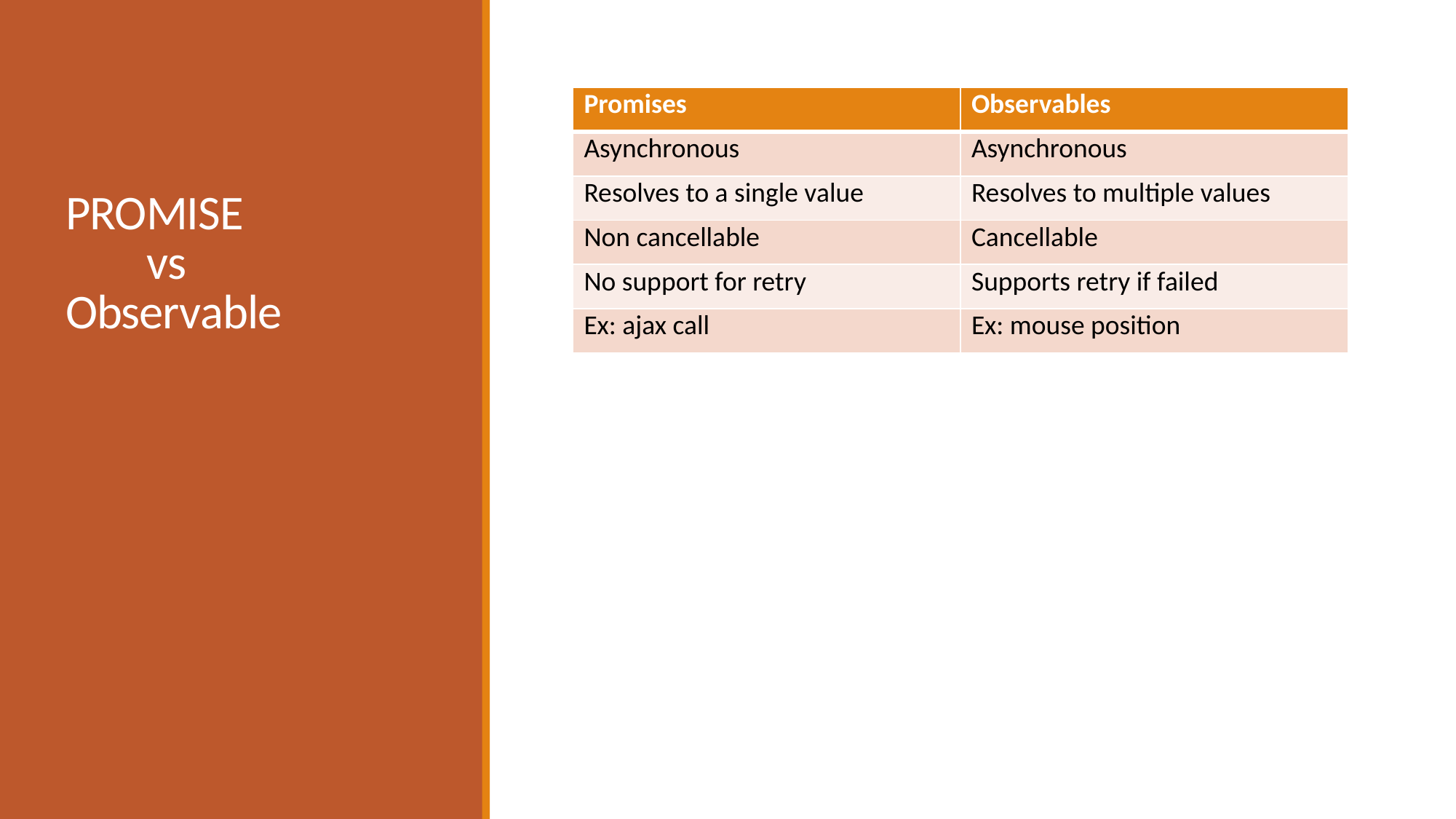

# PROMISE vs Observable
| Promises | Observables |
| --- | --- |
| Asynchronous | Asynchronous |
| Resolves to a single value | Resolves to multiple values |
| Non cancellable | Cancellable |
| No support for retry | Supports retry if failed |
| Ex: ajax call | Ex: mouse position |